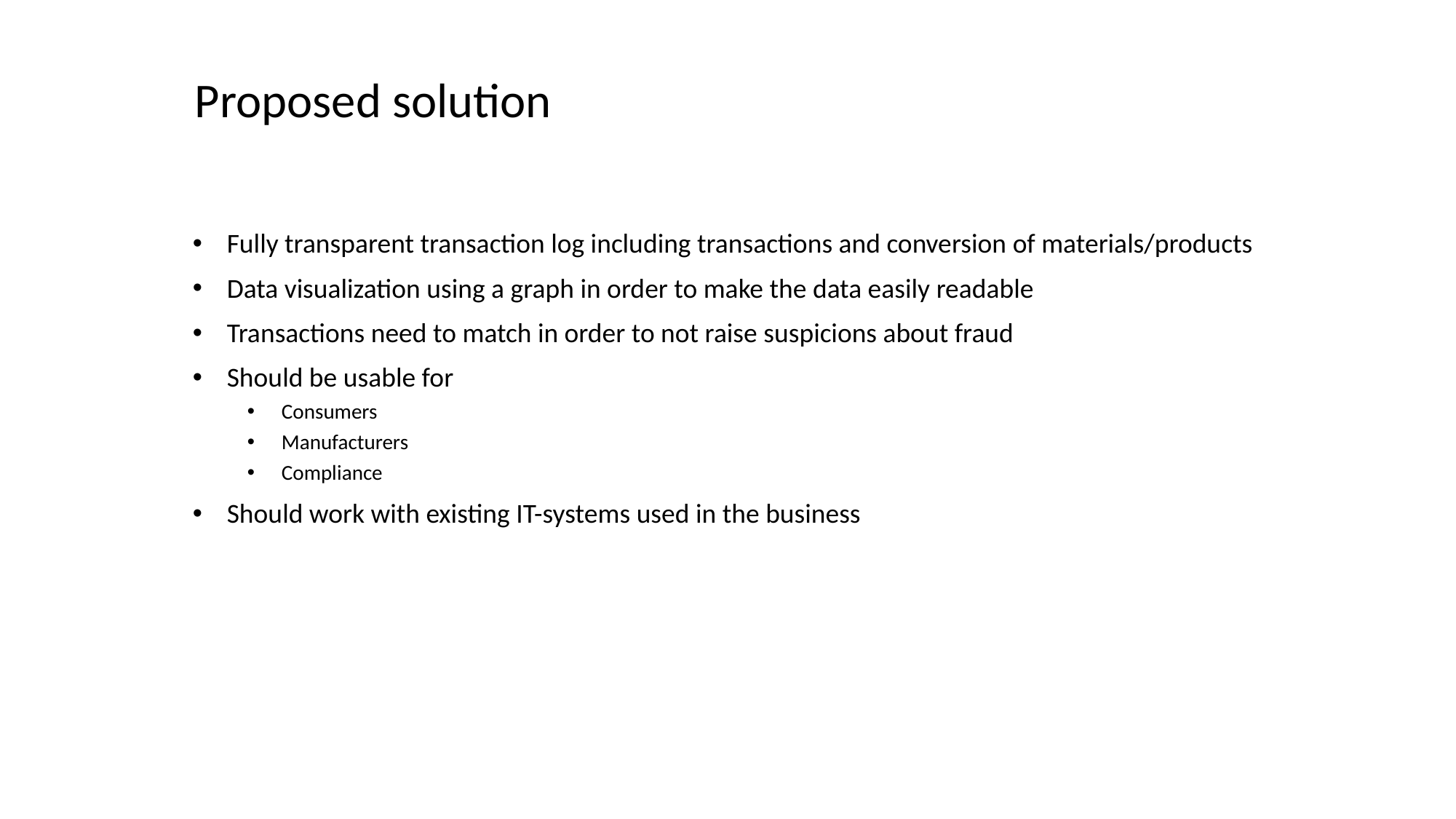

Proposed solution
Fully transparent transaction log including transactions and conversion of materials/products
Data visualization using a graph in order to make the data easily readable
Transactions need to match in order to not raise suspicions about fraud
Should be usable for
Consumers
Manufacturers
Compliance
Should work with existing IT-systems used in the business